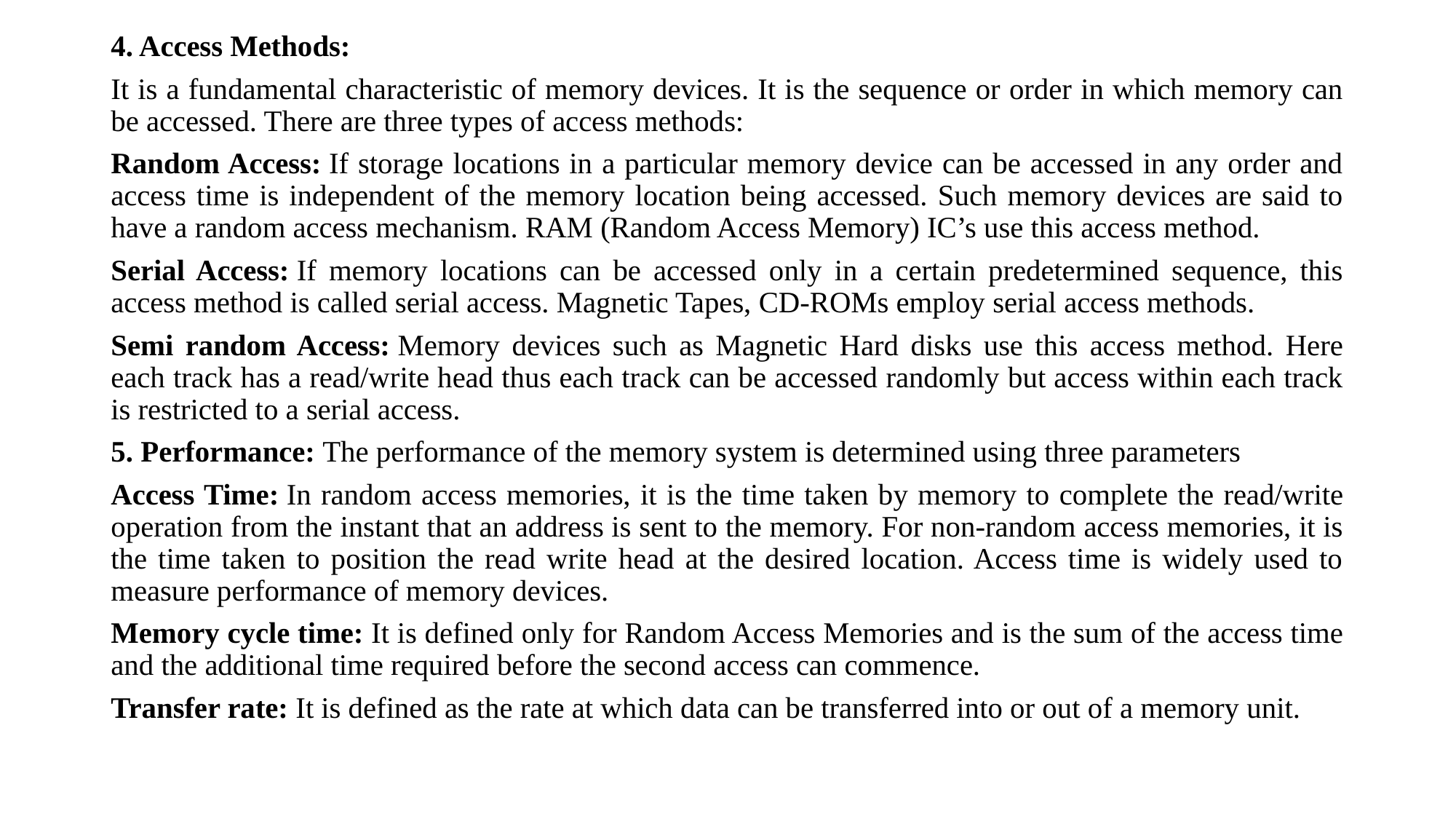

4. Access Methods:
It is a fundamental characteristic of memory devices. It is the sequence or order in which memory can be accessed. There are three types of access methods:
Random Access: If storage locations in a particular memory device can be accessed in any order and access time is independent of the memory location being accessed. Such memory devices are said to have a random access mechanism. RAM (Random Access Memory) IC’s use this access method.
Serial Access: If memory locations can be accessed only in a certain predetermined sequence, this access method is called serial access. Magnetic Tapes, CD-ROMs employ serial access methods.
Semi random Access: Memory devices such as Magnetic Hard disks use this access method. Here each track has a read/write head thus each track can be accessed randomly but access within each track is restricted to a serial access.
5. Performance: The performance of the memory system is determined using three parameters
Access Time: In random access memories, it is the time taken by memory to complete the read/write operation from the instant that an address is sent to the memory. For non-random access memories, it is the time taken to position the read write head at the desired location. Access time is widely used to measure performance of memory devices.
Memory cycle time: It is defined only for Random Access Memories and is the sum of the access time and the additional time required before the second access can commence.
Transfer rate: It is defined as the rate at which data can be transferred into or out of a memory unit.